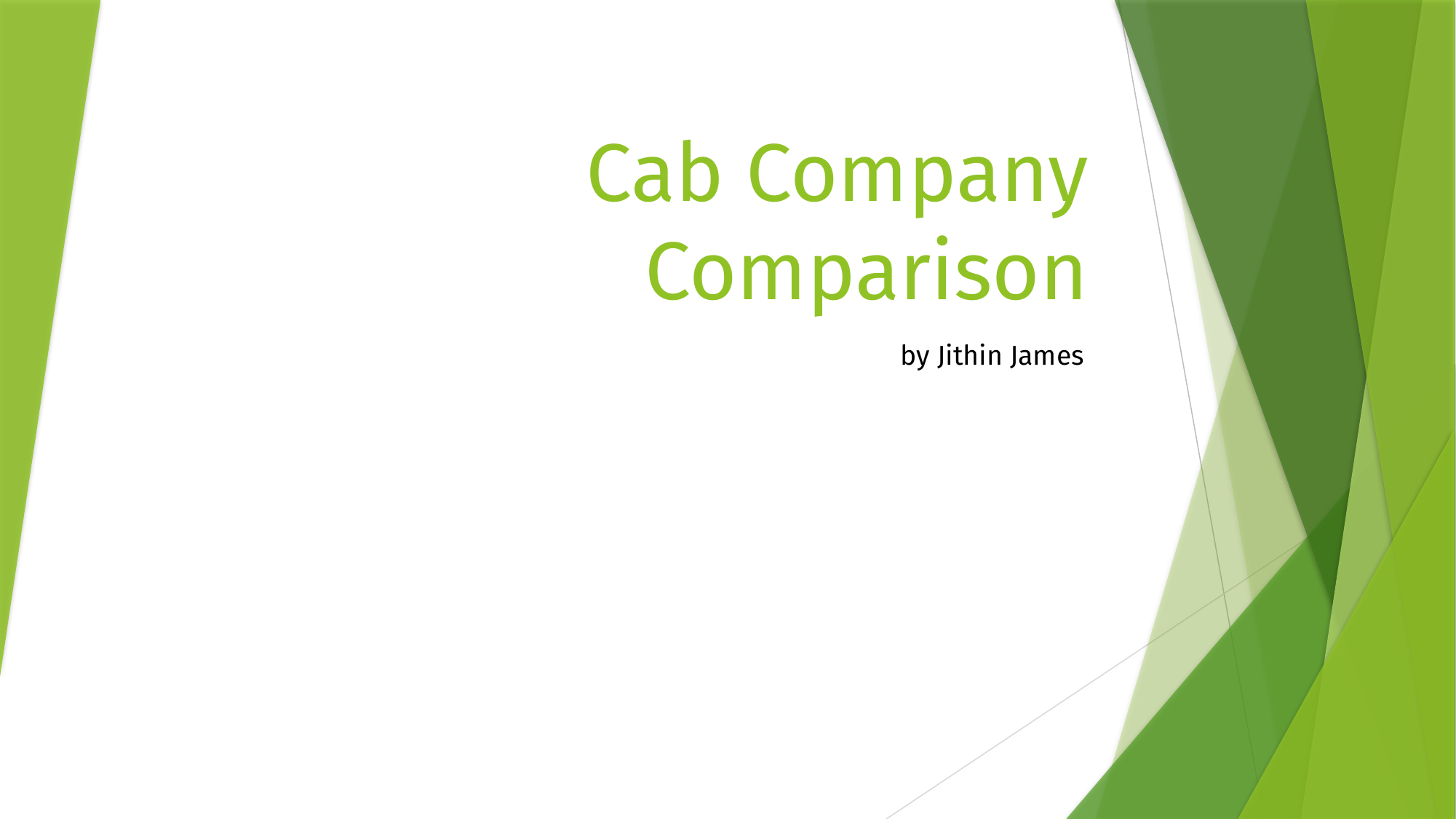

# Cab Company Comparison
by Jithin James